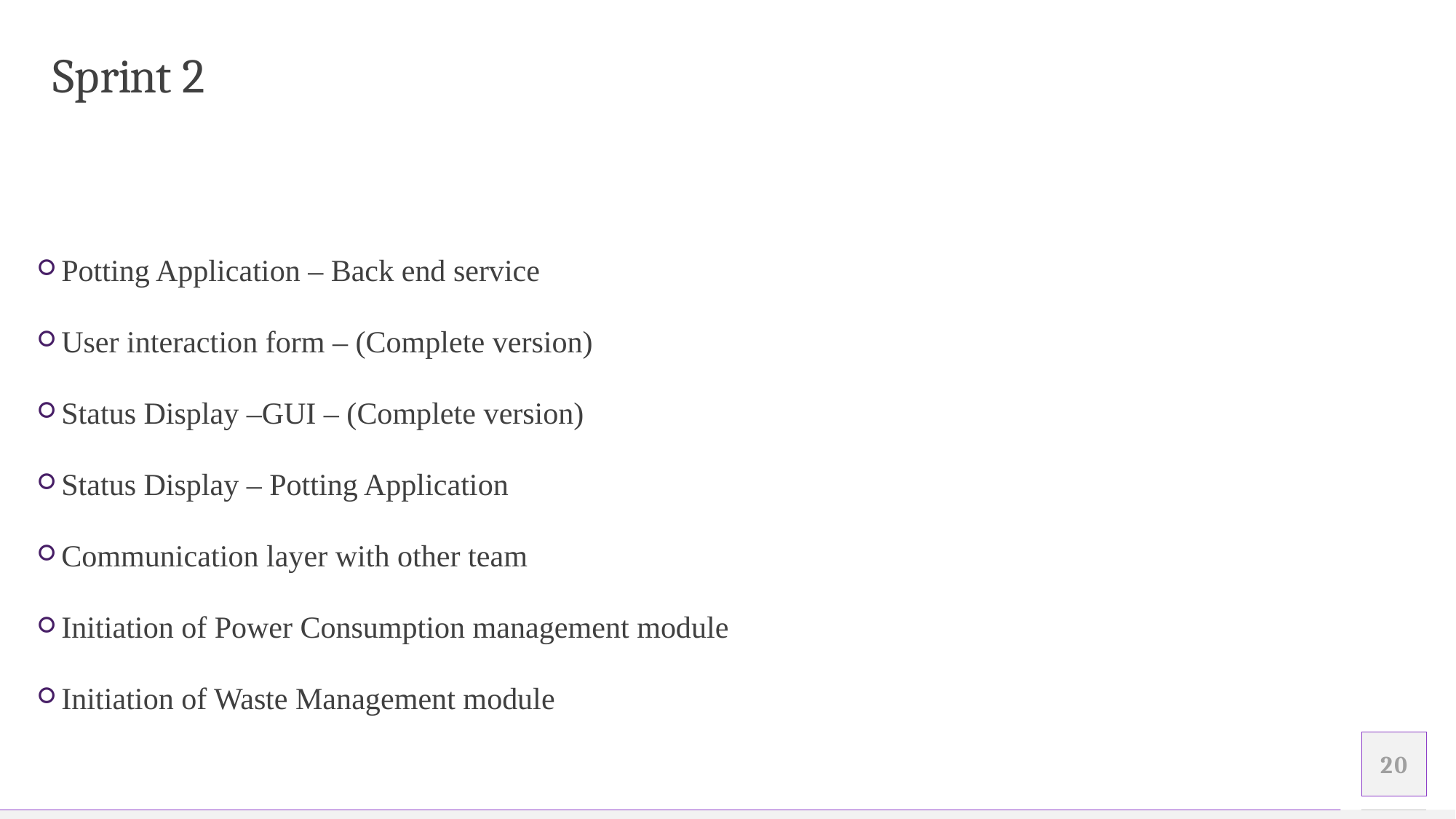

# Sprint 2

Potting Application – Back end service

User interaction form – (Complete version)

Status Display –GUI – (Complete version)

Status Display – Potting Application

Communication layer with other team

Initiation of Power Consumption management module

Initiation of Waste Management module

20
Add a footer